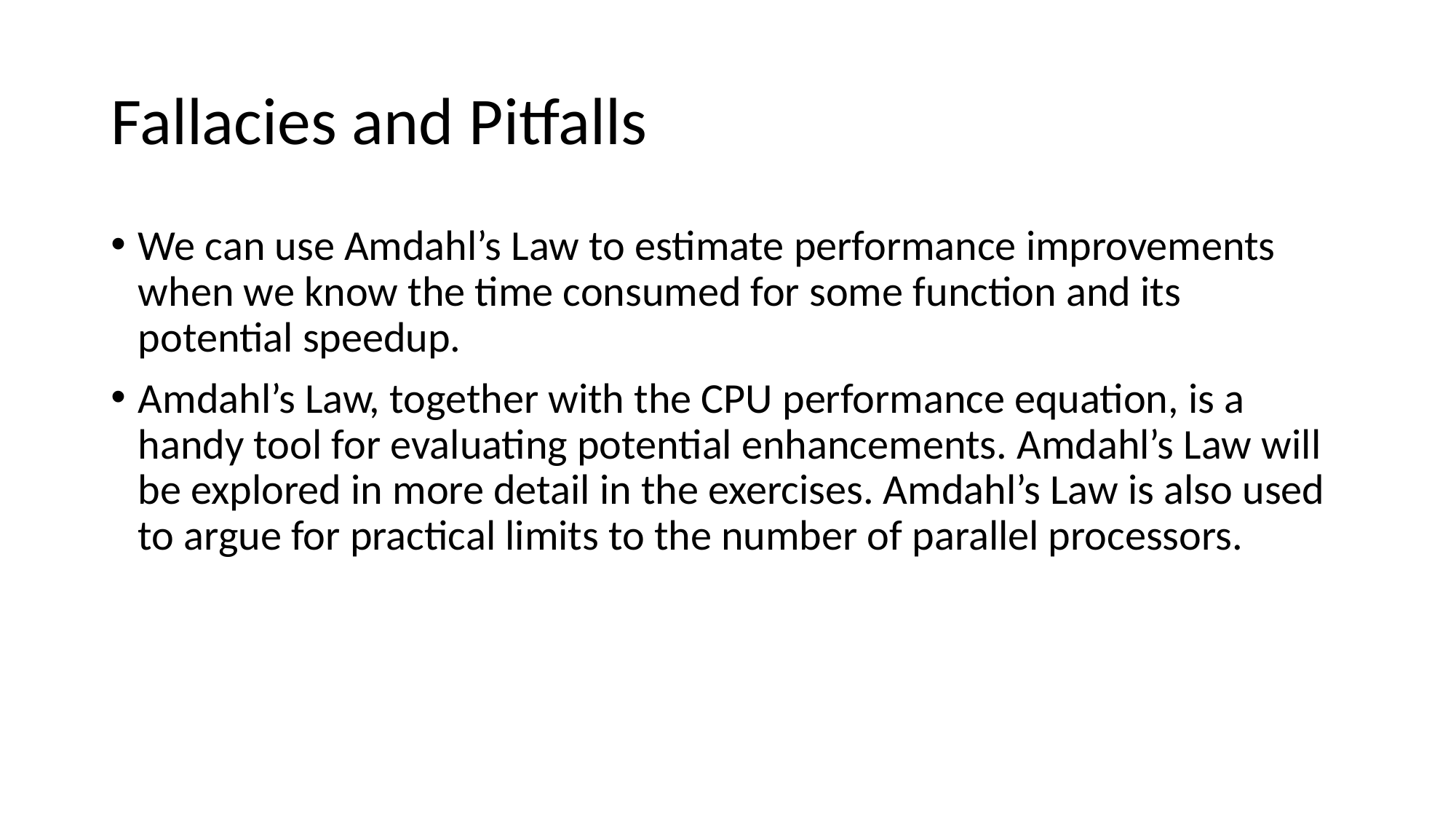

# Fallacies and Pitfalls
We can use Amdahl’s Law to estimate performance improvements when we know the time consumed for some function and its potential speedup.
Amdahl’s Law, together with the CPU performance equation, is a handy tool for evaluating potential enhancements. Amdahl’s Law will be explored in more detail in the exercises. Amdahl’s Law is also used to argue for practical limits to the number of parallel processors.